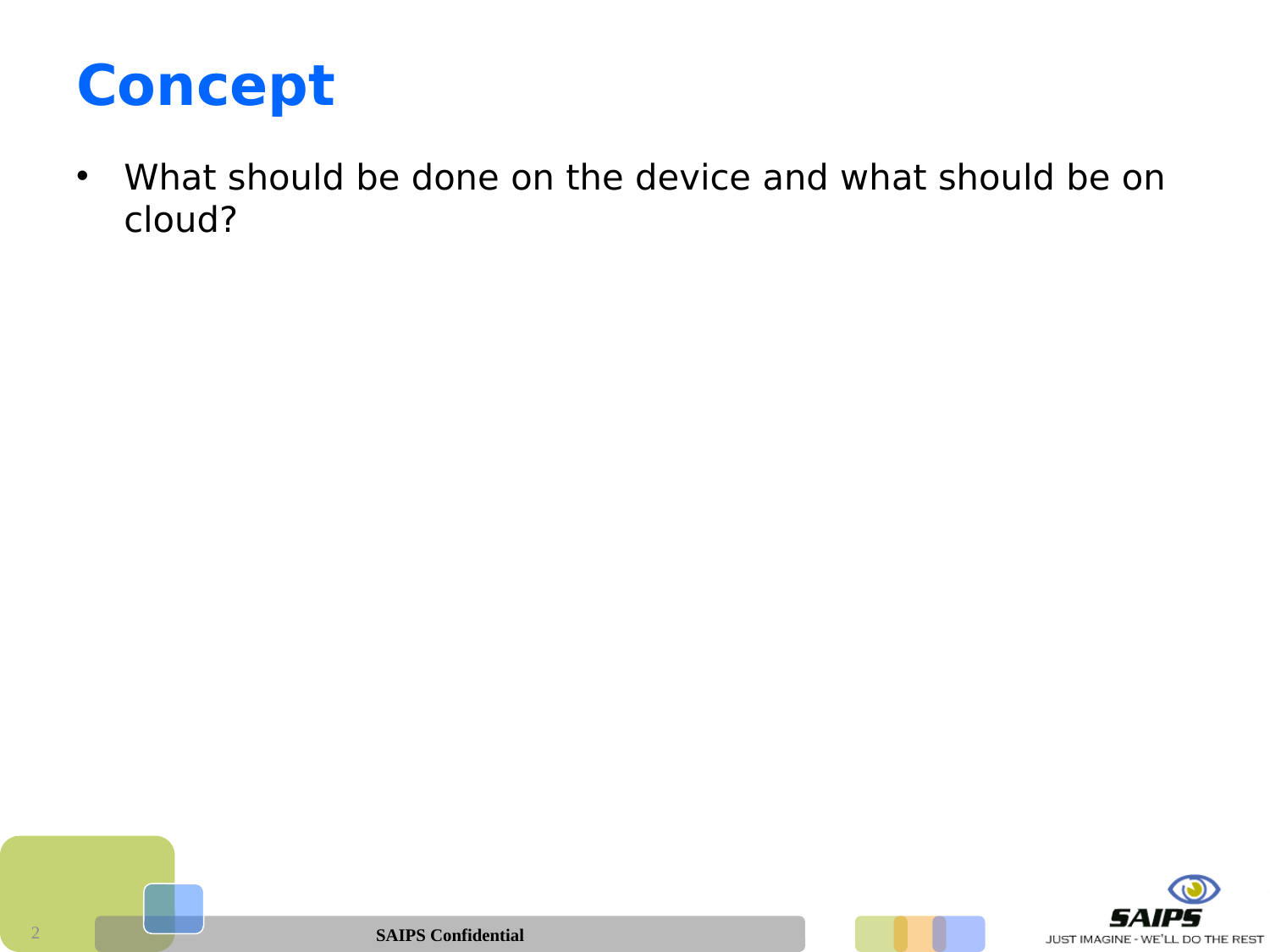

# Concept
What should be done on the device and what should be on cloud?
2